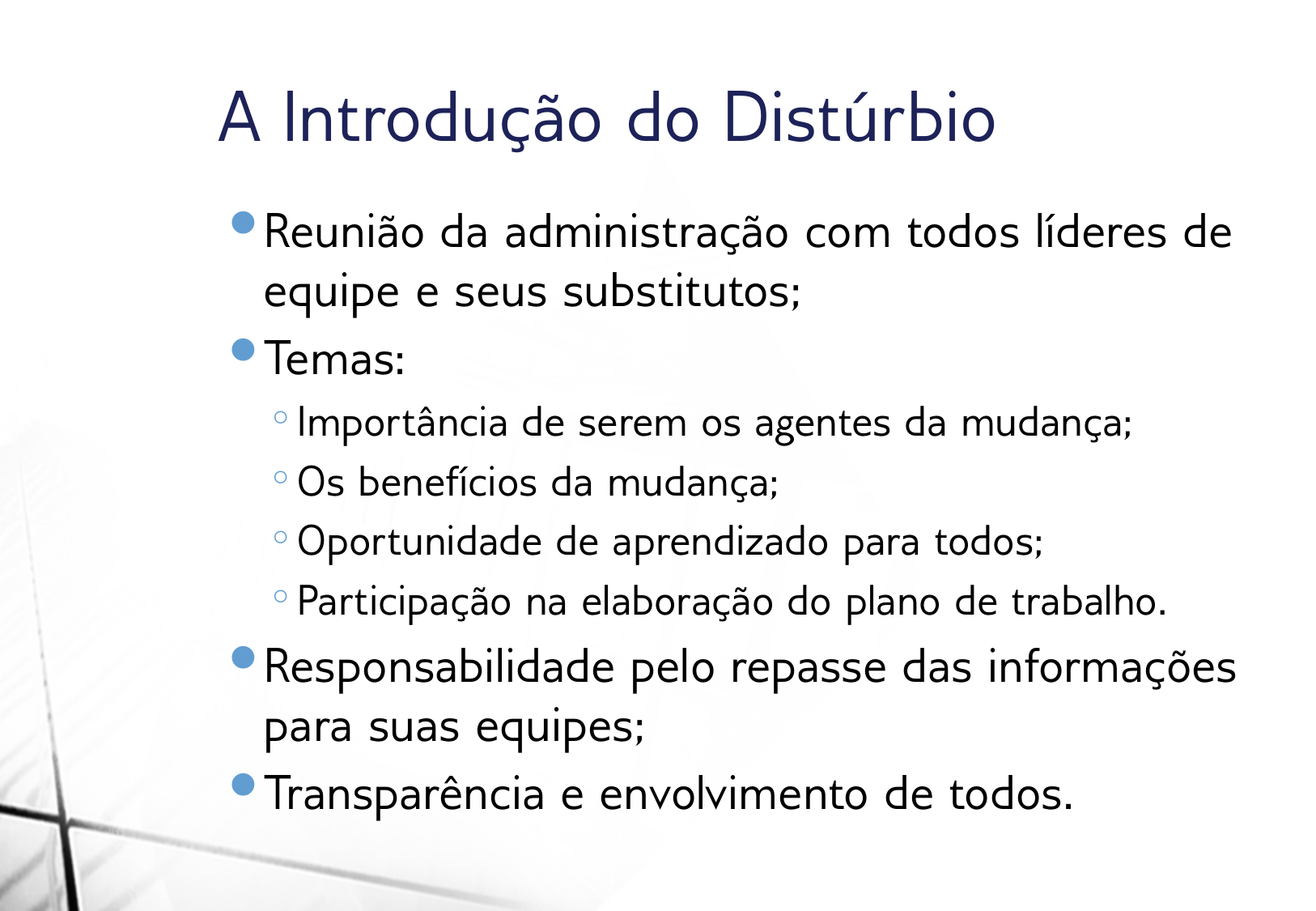

A Introdução do Distúrbio
Reunião da administração com todos líderes de equipe e seus substitutos;
Temas:
Importância de serem os agentes da mudança;
Os benefícios da mudança;
Oportunidade de aprendizado para todos;
Participação na elaboração do plano de trabalho.
Responsabilidade pelo repasse das informações para suas equipes;
Transparência e envolvimento de todos.